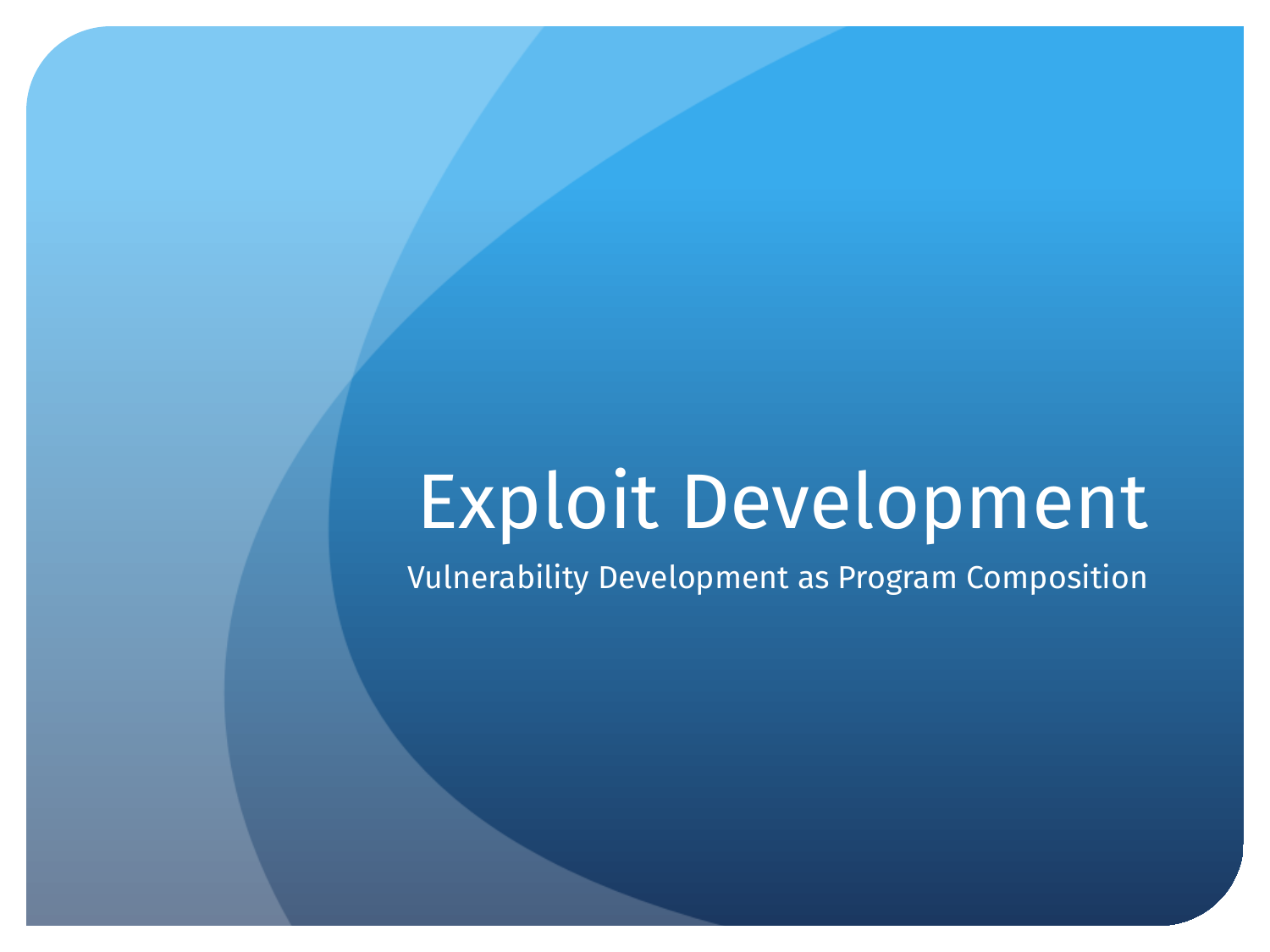

# Exploit Development
Vulnerability Development as Program Composition